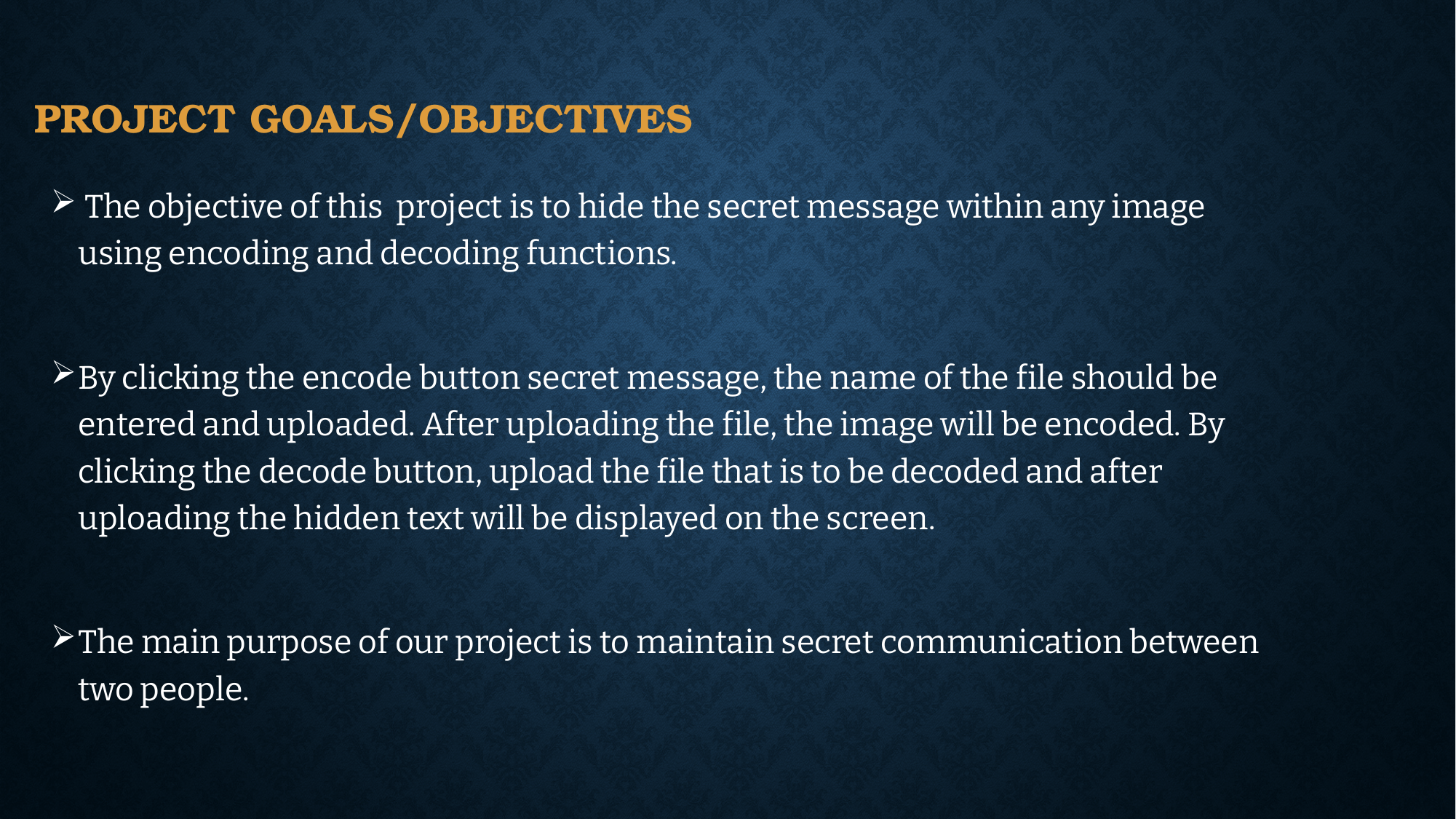

# PROJECT GOALS/OBJECTIVES
 The objective of this  project is to hide the secret message within any image using encoding and decoding functions.

By clicking the encode button secret message, the name of the file should be entered and uploaded. After uploading the file, the image will be encoded. By clicking the decode button, upload the file that is to be decoded and after uploading the hidden text will be displayed on the screen.

The main purpose of our project is to maintain secret communication between two people.